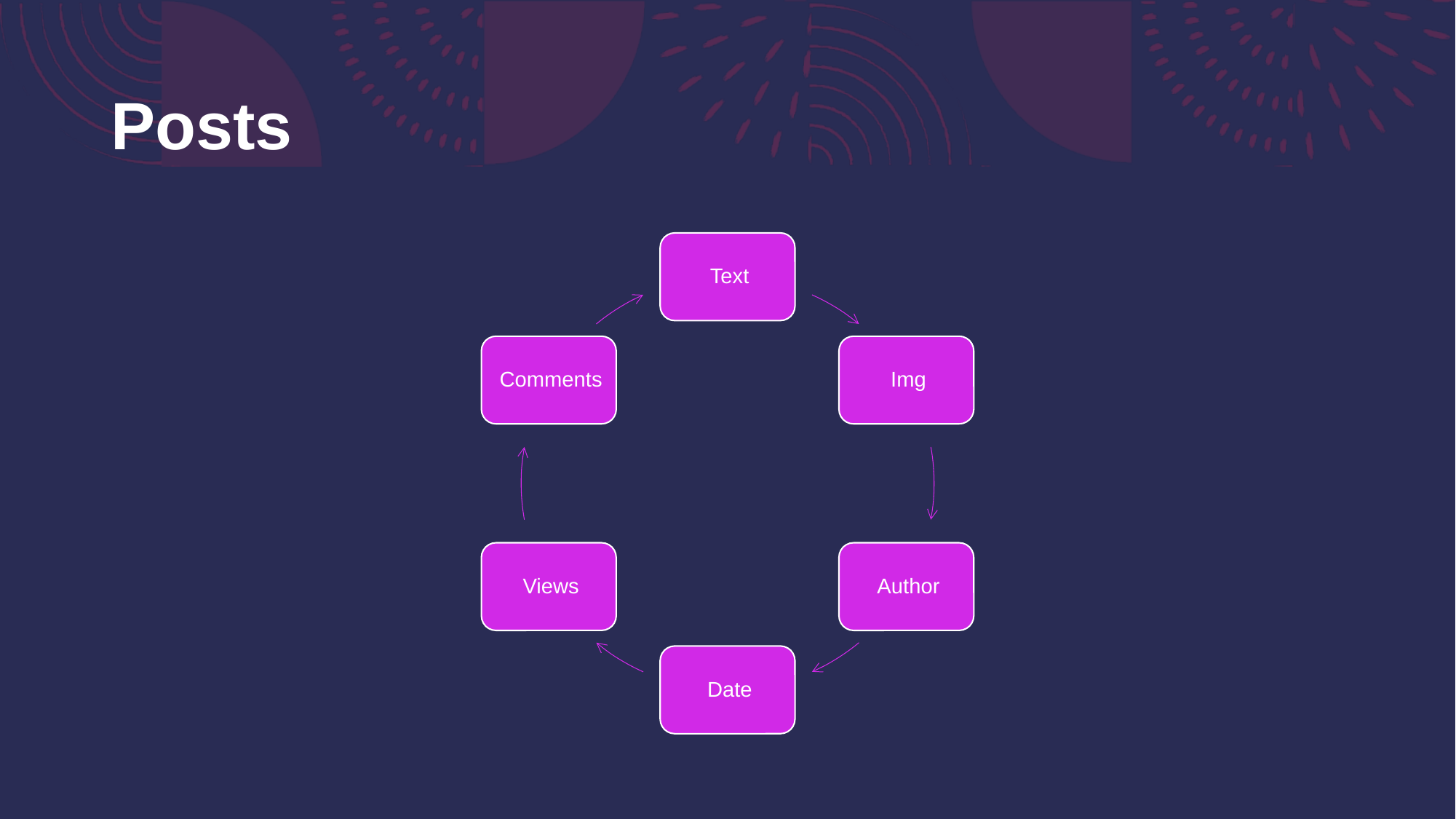

# Posts
Text
Img
Author
Date
Views
Comments